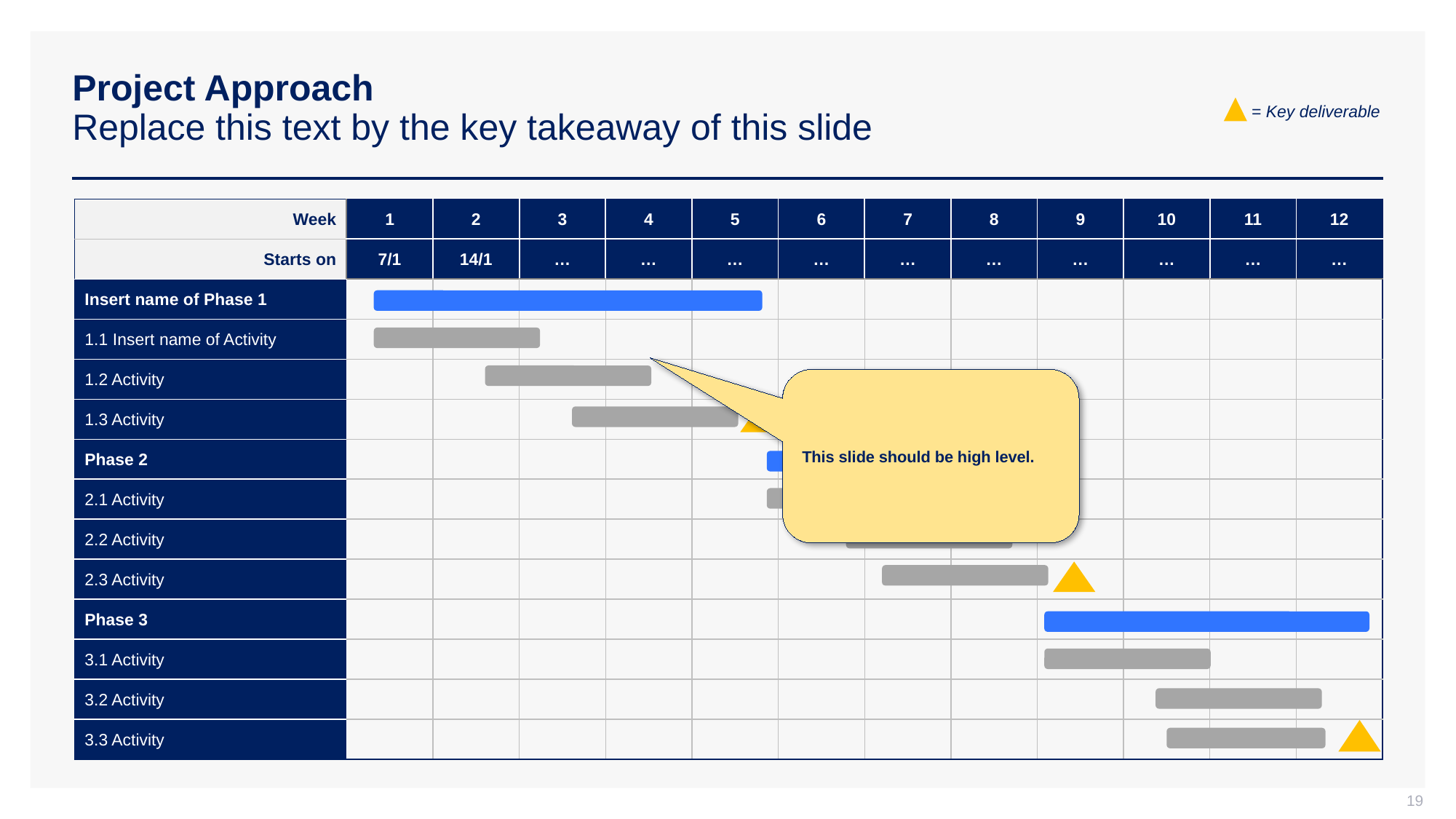

# Project Approach Replace this text by the key takeaway of this slide
= Key deliverable

| Week | 1 | 2 | 3 | 4 | 5 | 6 | 7 | 8 | 9 | 10 | 11 | 12 |
| --- | --- | --- | --- | --- | --- | --- | --- | --- | --- | --- | --- | --- |
| Starts on | 7/1 | 14/1 | … | … | … | … | … | … | … | … | … | … |
| Insert name of Phase 1 |  |  |  |  |  |  |  |  |  |  |  |  |
| 1.1 Insert name of Activity |  |  |  |  |  |  |  |  |  |  |  |  |
| 1.2 Activity |  |  |  |  |  |  |  |  |  |  |  |  |
| 1.3 Activity |  |  |  |  |  |  |  |  |  |  |  |  |
| Phase 2 |  |  |  |  |  |  |  |  |  |  |  |  |
| 2.1 Activity |  |  |  |  |  |  |  |  |  |  |  |  |
| 2.2 Activity |  |  |  |  |  |  |  |  |  |  |  |  |
| 2.3 Activity |  |  |  |  |  |  |  |  |  |  |  |  |
| Phase 3 |  |  |  |  |  |  |  |  |  |  |  |  |
| 3.1 Activity |  |  |  |  |  |  |  |  |  |  |  |  |
| 3.2 Activity |  |  |  |  |  |  |  |  |  |  |  |  |
| 3.3 Activity |  |  |  |  |  |  |  |  |  |  |  |  |

This slide should be high level.

19